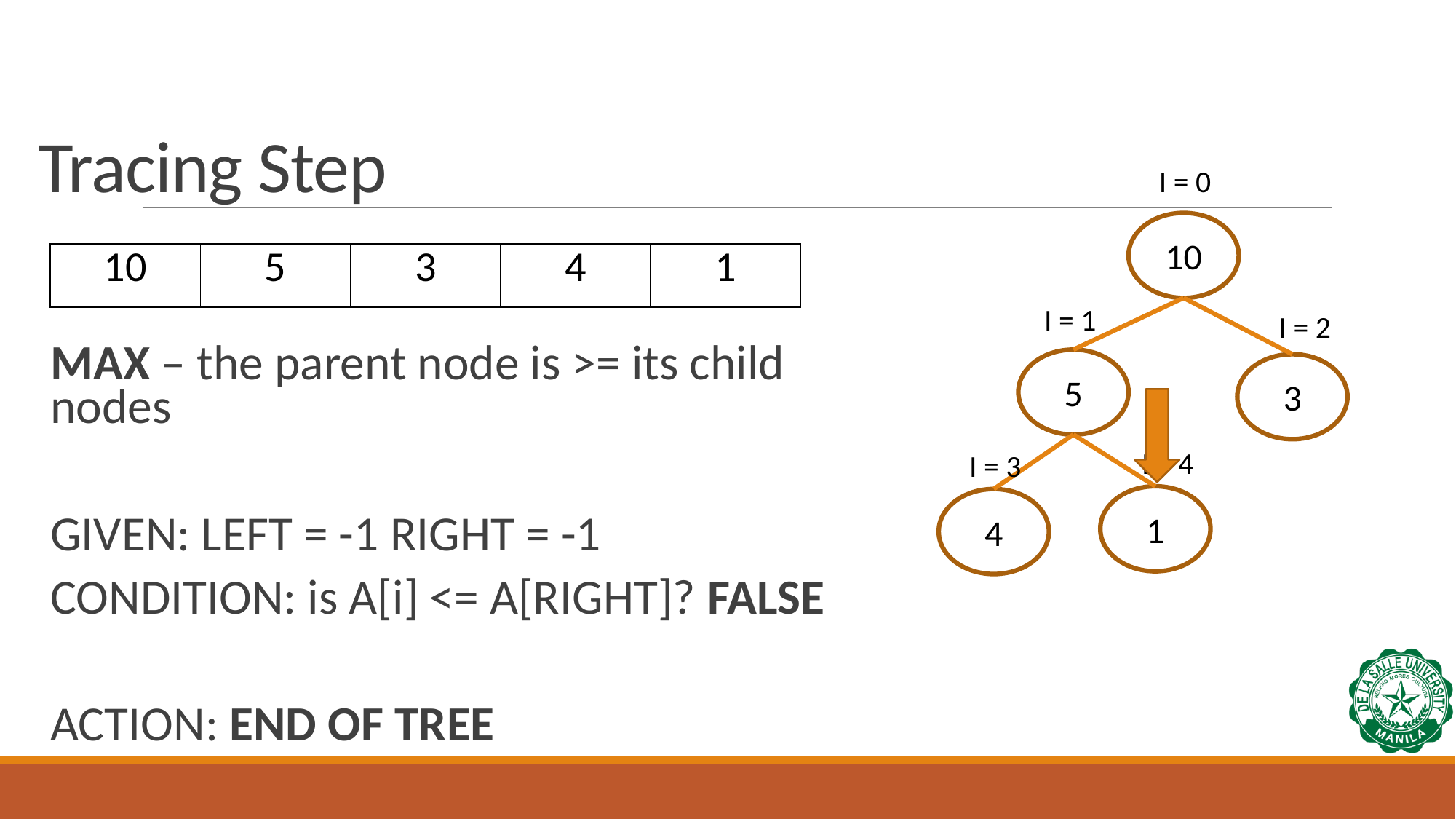

# Tracing Step
I = 0
10
| 10 | 5 | 3 | 4 | 1 |
| --- | --- | --- | --- | --- |
I = 1
I = 2
MAX – the parent node is >= its child nodes

GIVEN: LEFT = -1 RIGHT = -1
CONDITION: is A[i] <= A[RIGHT]? FALSE

ACTION: END OF TREE
5
3

I = 4
I = 3
1
4